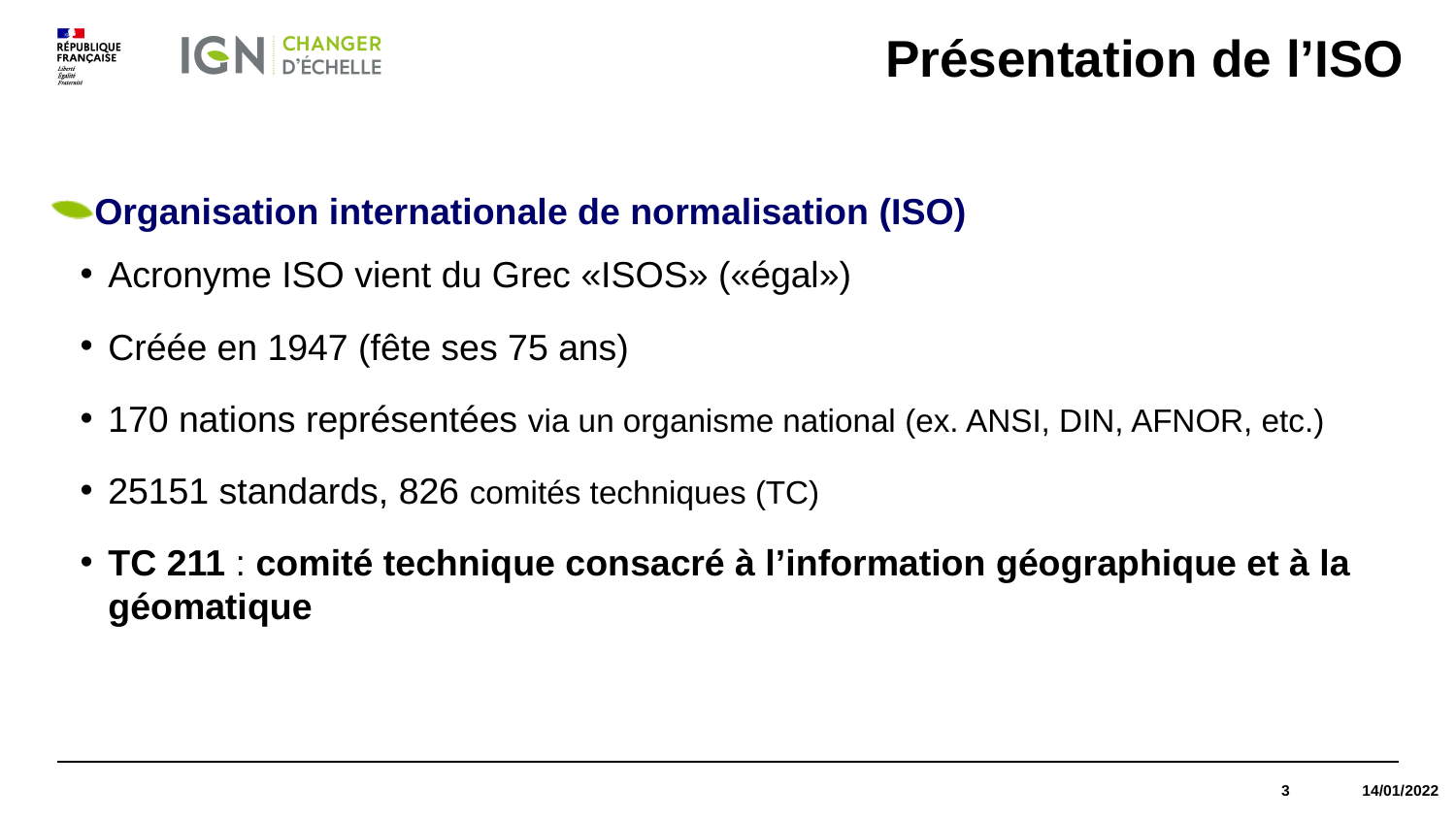

# Présentation de l’ISO

Organisation internationale de normalisation (ISO)
Acronyme ISO vient du Grec «ISOS» («égal»)
Créée en 1947 (fête ses 75 ans)
170 nations représentées via un organisme national (ex. ANSI, DIN, AFNOR, etc.)
25151 standards, 826 comités techniques (TC)
TC 211 : comité technique consacré à l’information géographique et à la géomatique

3
14/01/2022